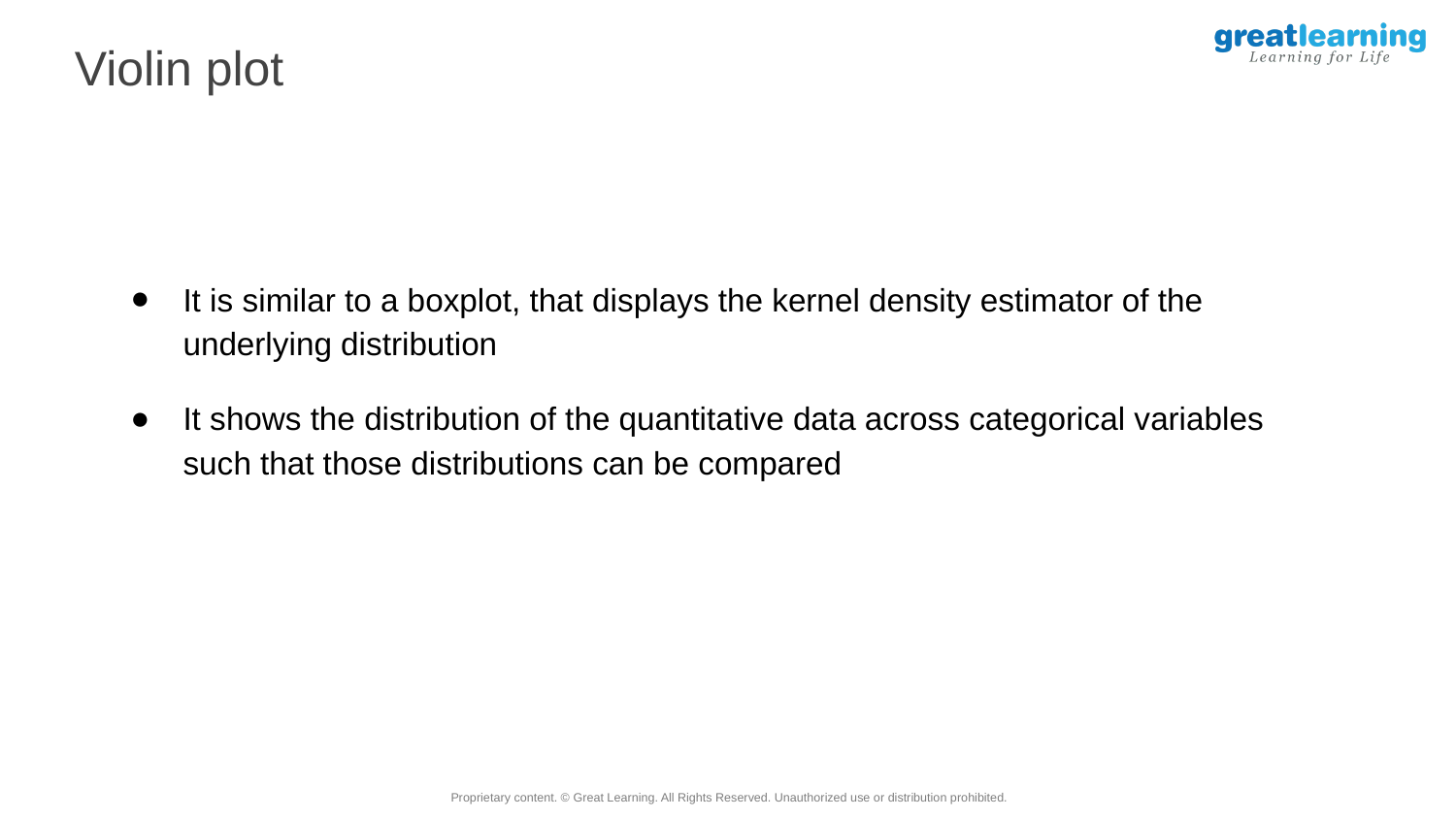

Violin plot
It is similar to a boxplot, that displays the kernel density estimator of the underlying distribution
It shows the distribution of the quantitative data across categorical variables such that those distributions can be compared